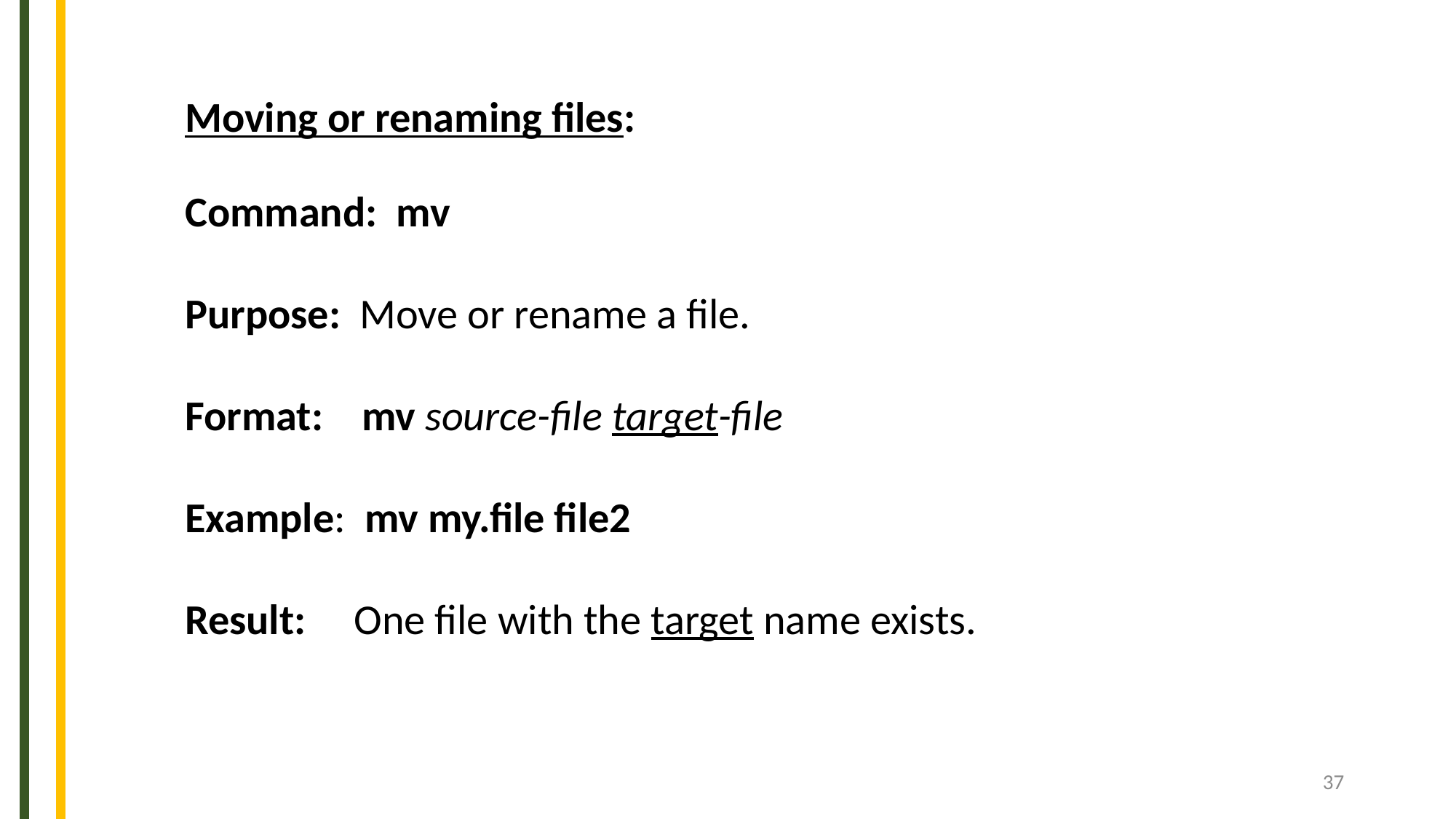

Moving or renaming files:

Command:  mv

Purpose:  Move or rename a file.

Format:    mv source-file target-file

Example:  mv my.file file2

Result:     One file with the target name exists.

37